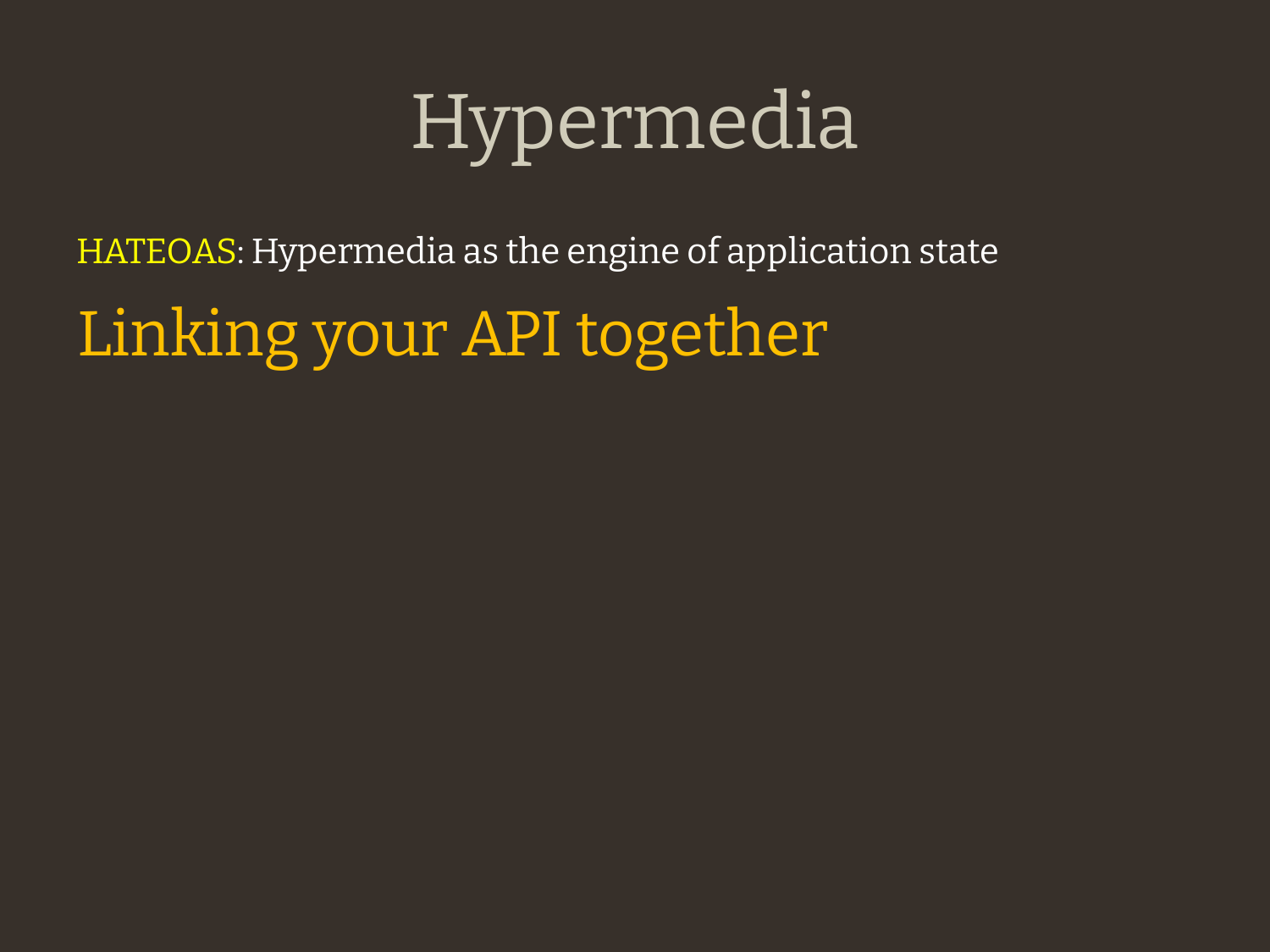

# Hypermedia
HATEOAS: Hypermedia as the engine of application state

Linking your API together